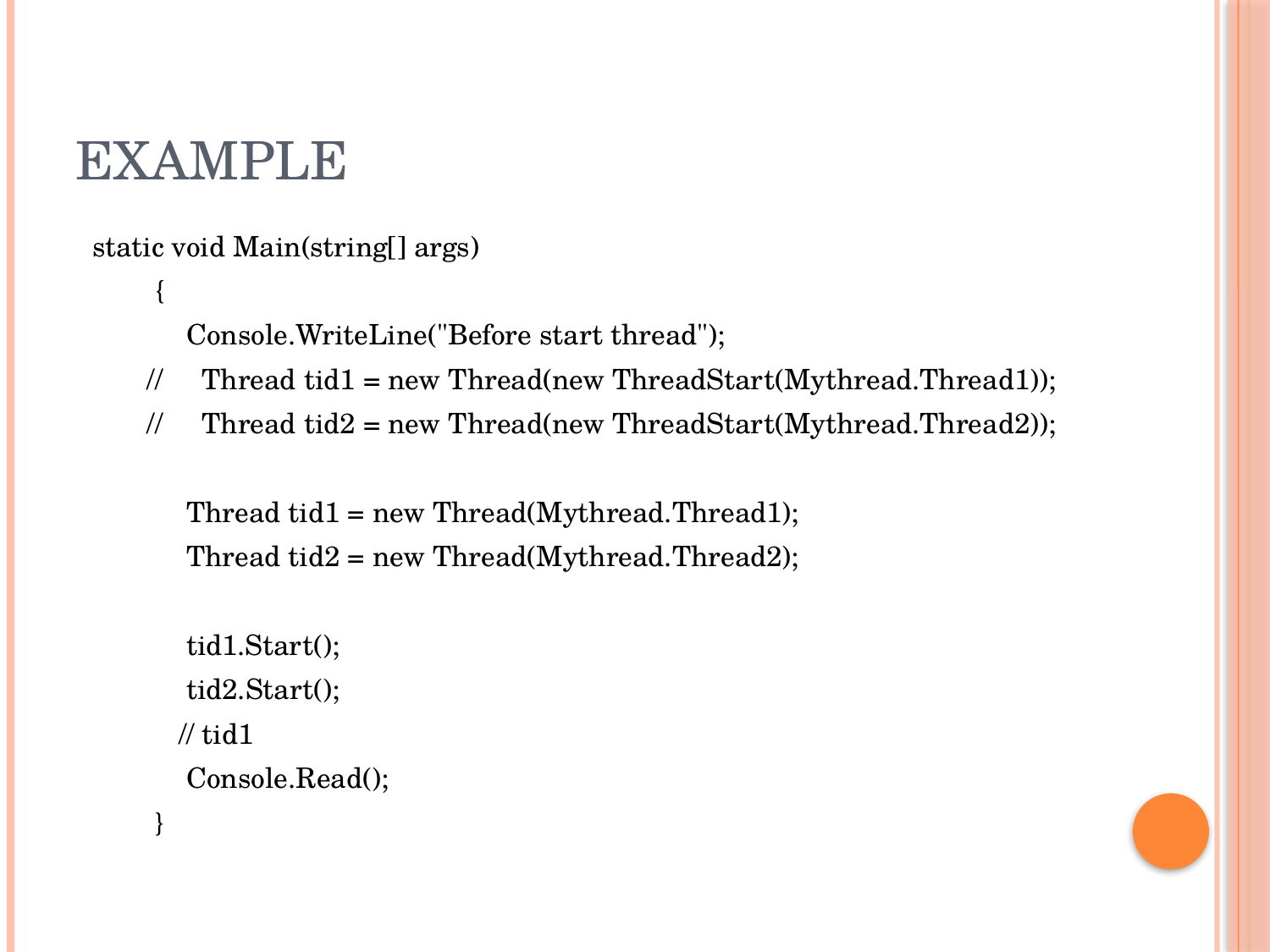

# Example
static void Main(string[] args)
        {
            Console.WriteLine("Before start thread");
       //     Thread tid1 = new Thread(new ThreadStart(Mythread.Thread1));
       //     Thread tid2 = new Thread(new ThreadStart(Mythread.Thread2));

            Thread tid1 = new Thread(Mythread.Thread1);
            Thread tid2 = new Thread(Mythread.Thread2);

            tid1.Start();
            tid2.Start();
           // tid1
            Console.Read();
        }